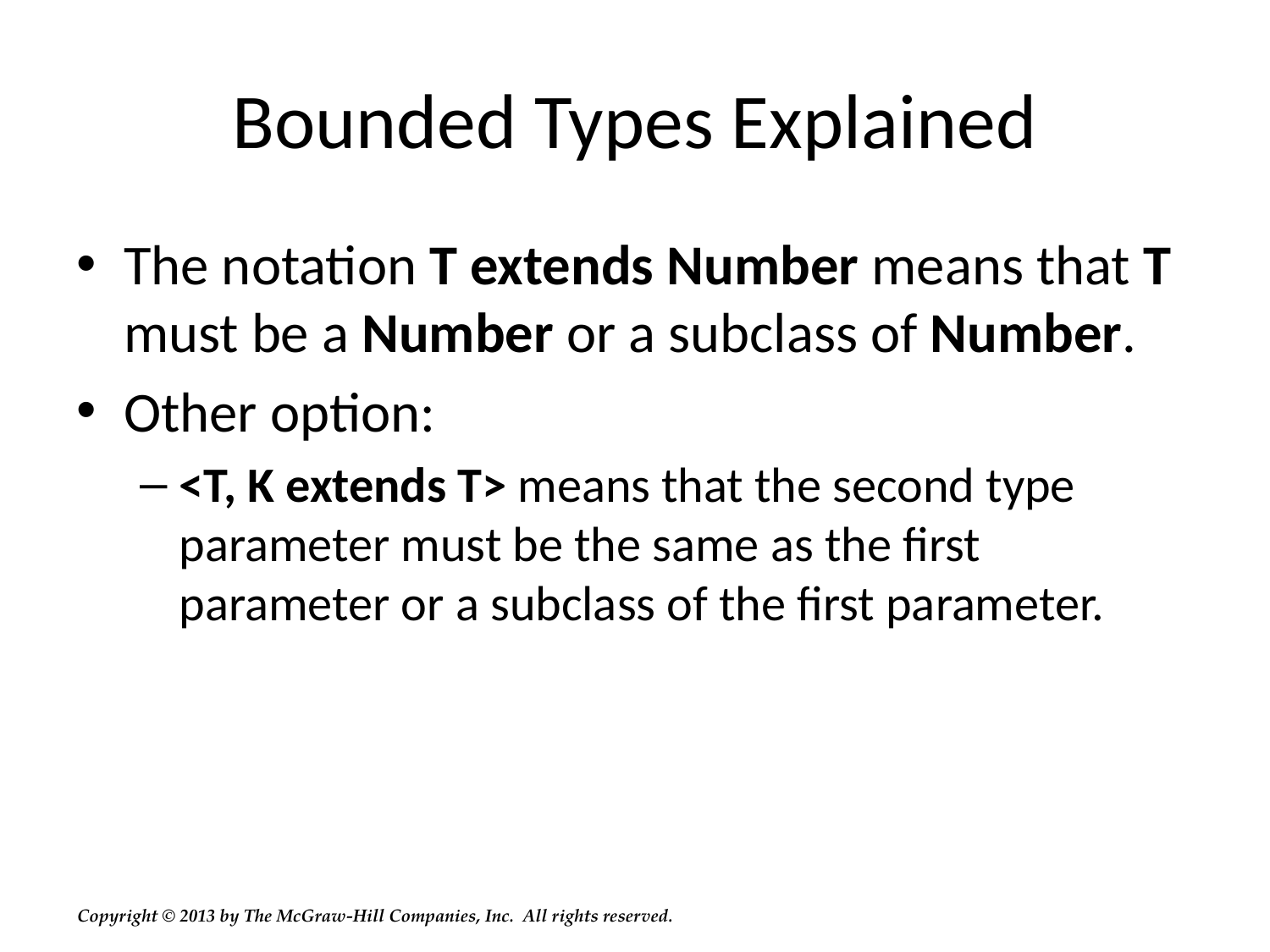

# Bounded Types Explained
The notation T extends Number means that T must be a Number or a subclass of Number.
Other option:
<T, K extends T> means that the second type parameter must be the same as the first parameter or a subclass of the first parameter.
Copyright © 2013 by The McGraw-Hill Companies, Inc.  All rights reserved.